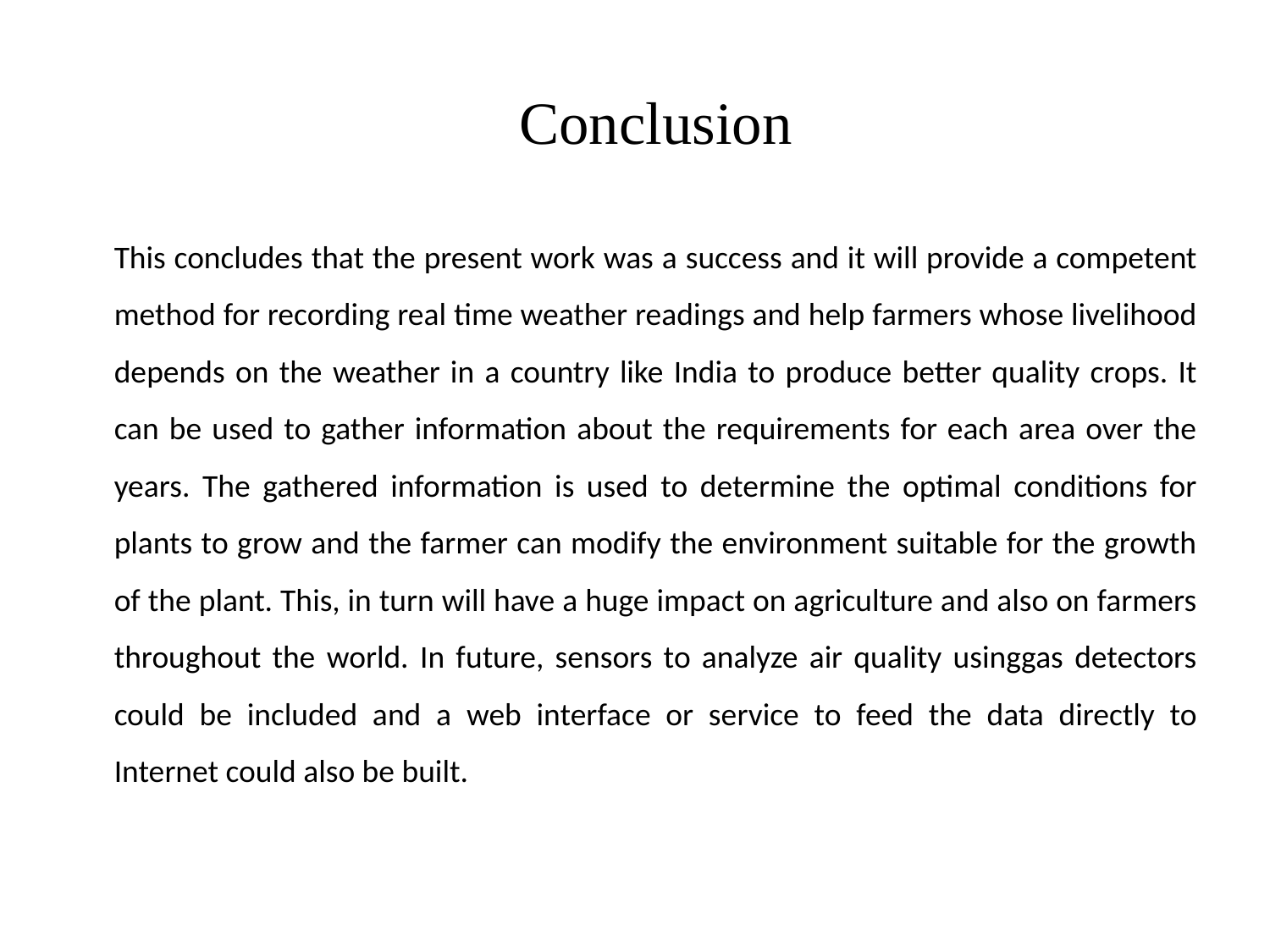

Conclusion
This concludes that the present work was a success and it will provide a competent method for recording real time weather readings and help farmers whose livelihood depends on the weather in a country like India to produce better quality crops. It can be used to gather information about the requirements for each area over the years. The gathered information is used to determine the optimal conditions for plants to grow and the farmer can modify the environment suitable for the growth of the plant. This, in turn will have a huge impact on agriculture and also on farmers throughout the world. In future, sensors to analyze air quality usinggas detectors could be included and a web interface or service to feed the data directly to Internet could also be built.